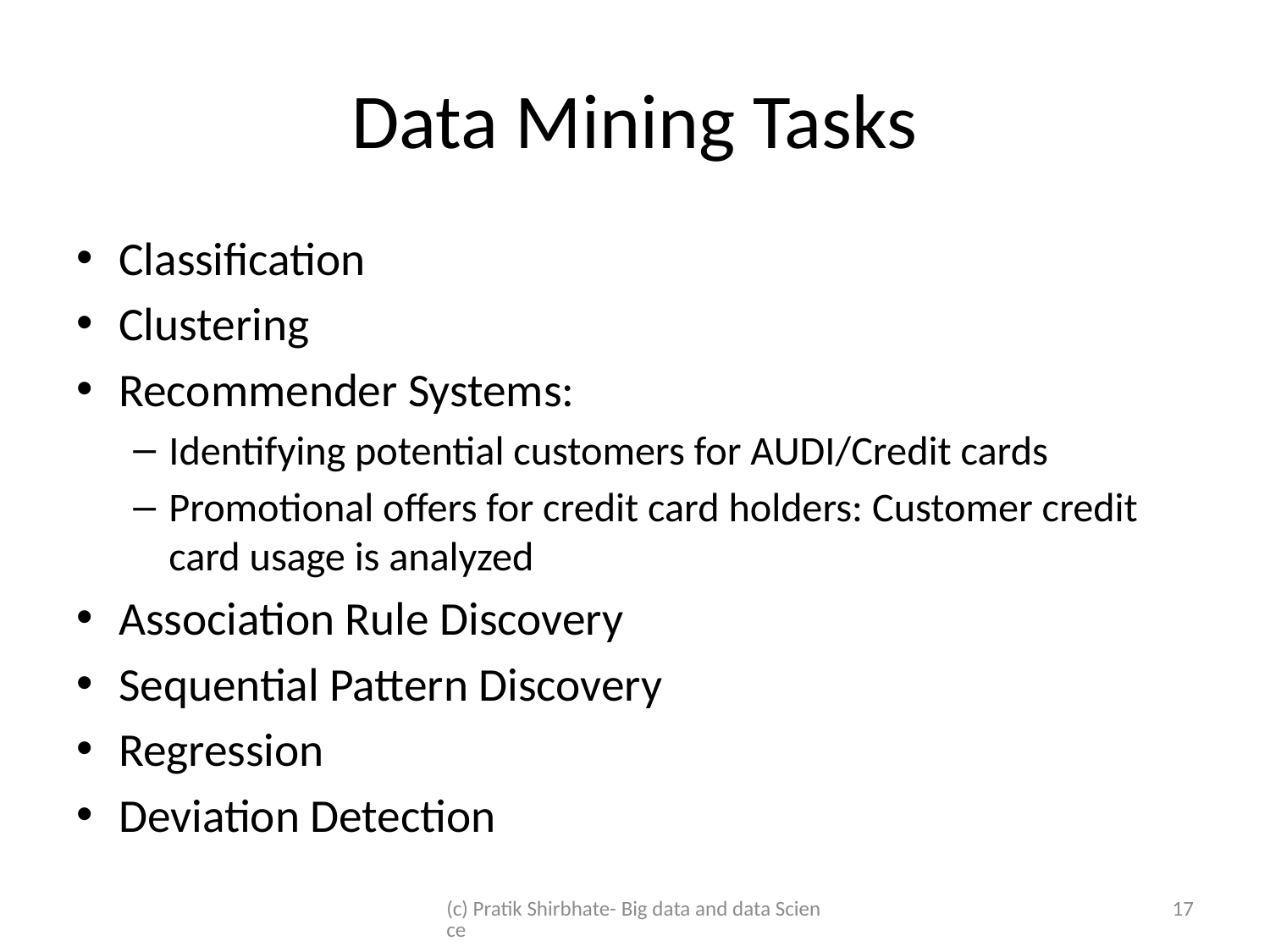

# Data Mining Tasks
Classification
Clustering
Recommender Systems:
Identifying potential customers for AUDI/Credit cards
Promotional offers for credit card holders: Customer credit card usage is analyzed
Association Rule Discovery
Sequential Pattern Discovery
Regression
Deviation Detection
(c) Pratik Shirbhate- Big data and data Science
17